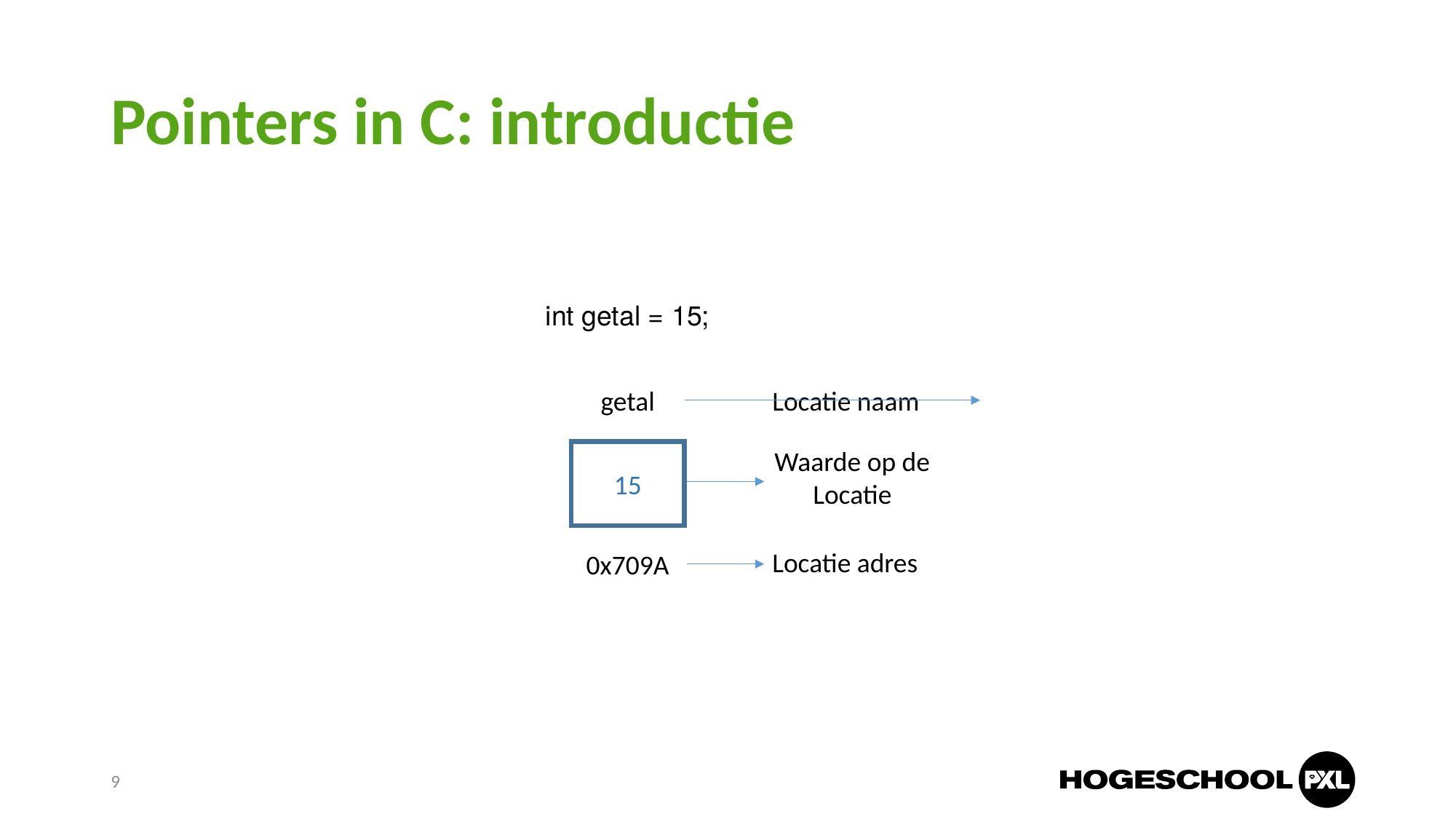

# Pointers in C: introductie

int getal = 15;

getal
Locatie naam
Waarde op de Locatie
15
Locatie adres
0x709A
9